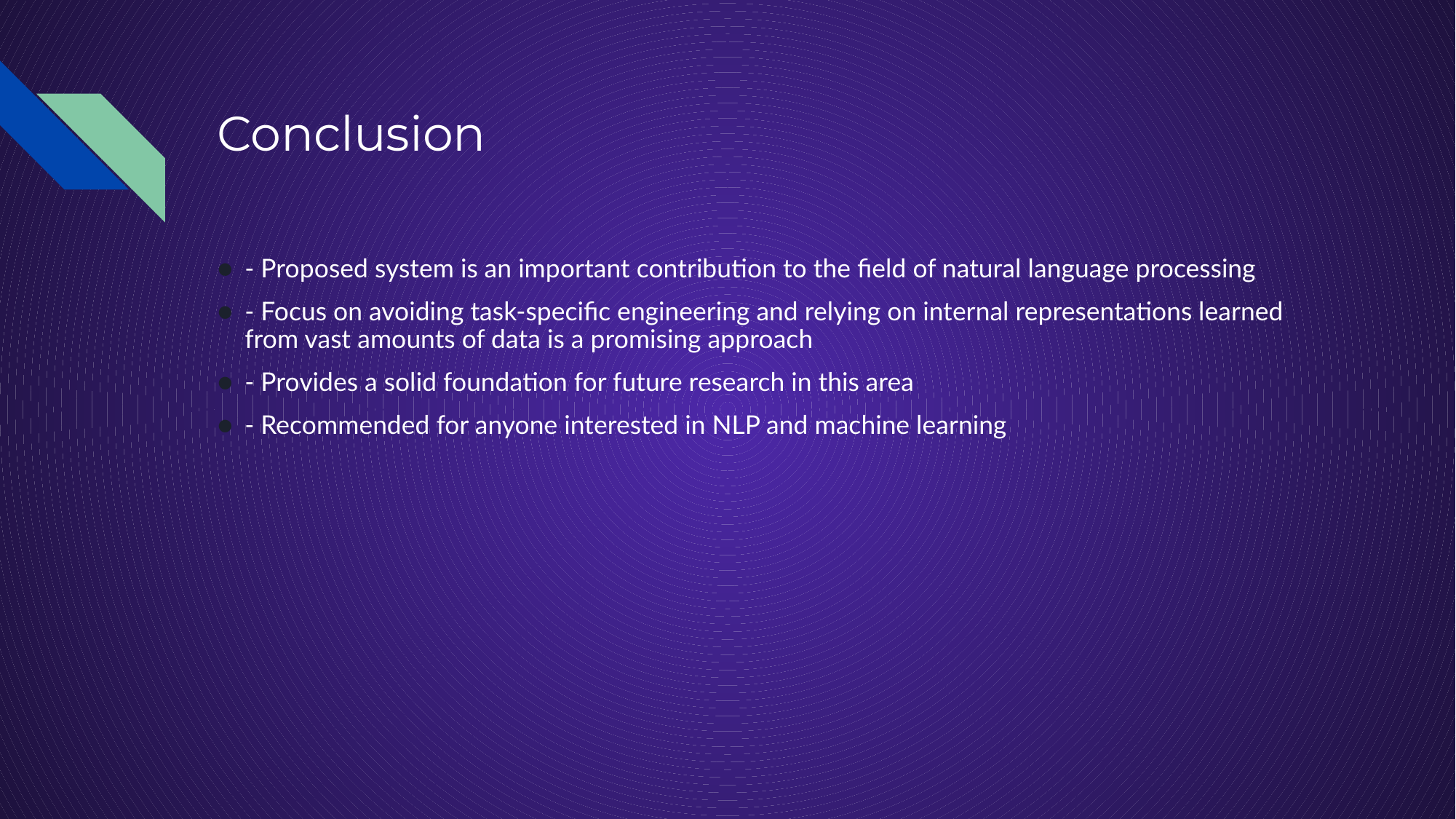

# Conclusion
- Proposed system is an important contribution to the field of natural language processing
- Focus on avoiding task-specific engineering and relying on internal representations learned from vast amounts of data is a promising approach
- Provides a solid foundation for future research in this area
- Recommended for anyone interested in NLP and machine learning